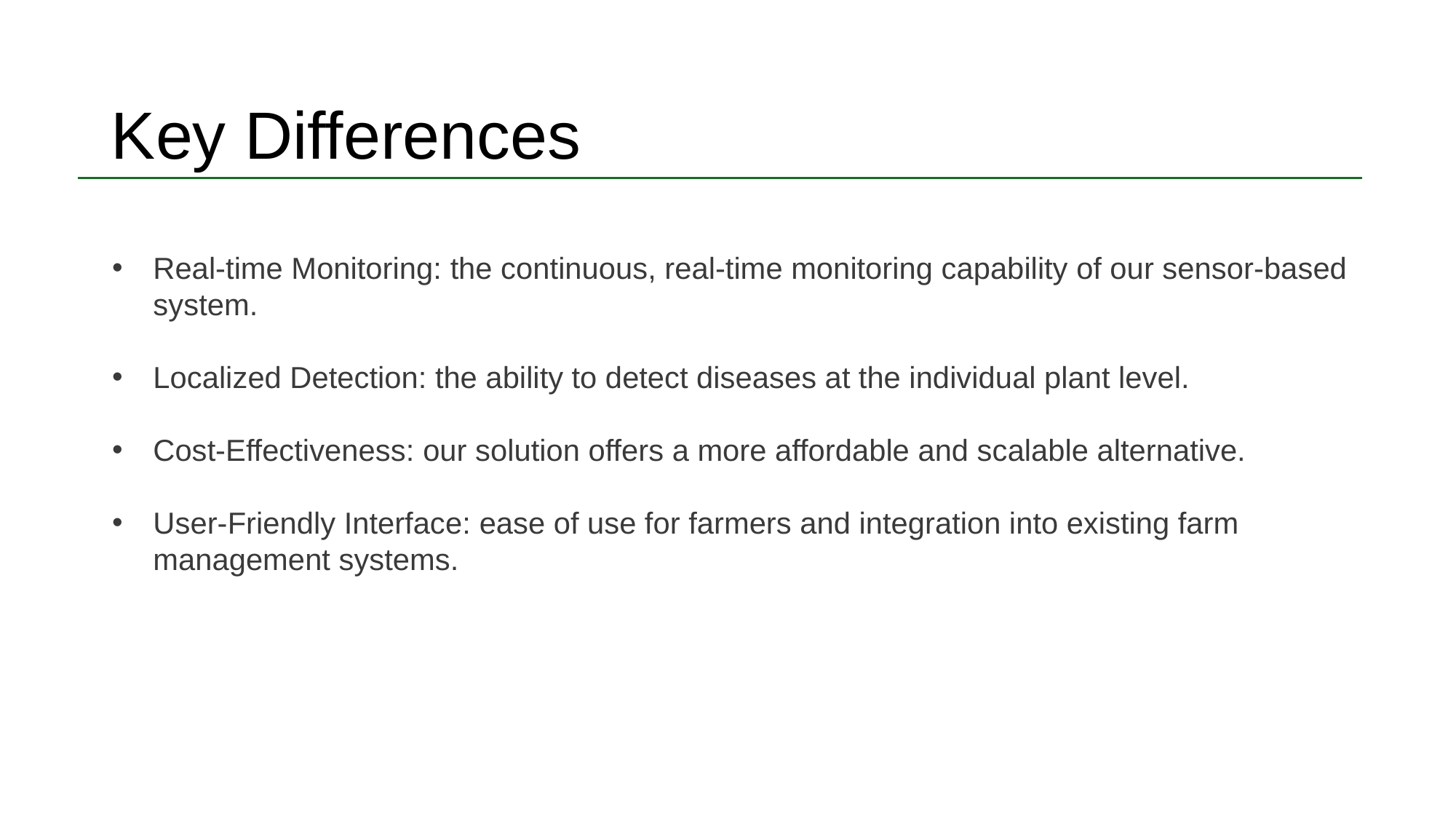

Key Differences

Real-time Monitoring: the continuous, real-time monitoring capability of our sensor-based system.

Localized Detection: the ability to detect diseases at the individual plant level.

Cost-Effectiveness: our solution offers a more affordable and scalable alternative.

User-Friendly Interface: ease of use for farmers and integration into existing farm management systems.